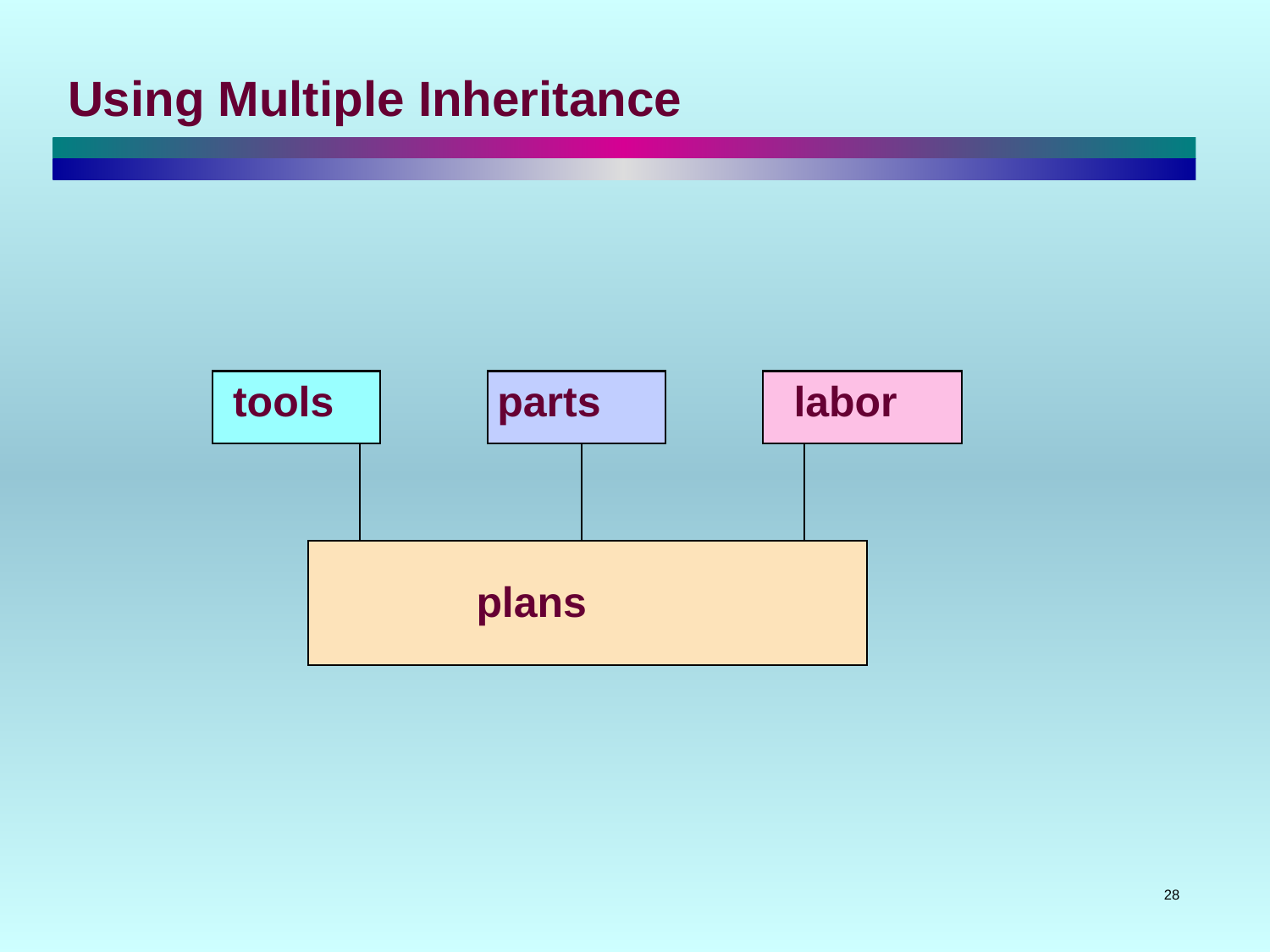

# Using Multiple Inheritance

tools
parts
labor

plans